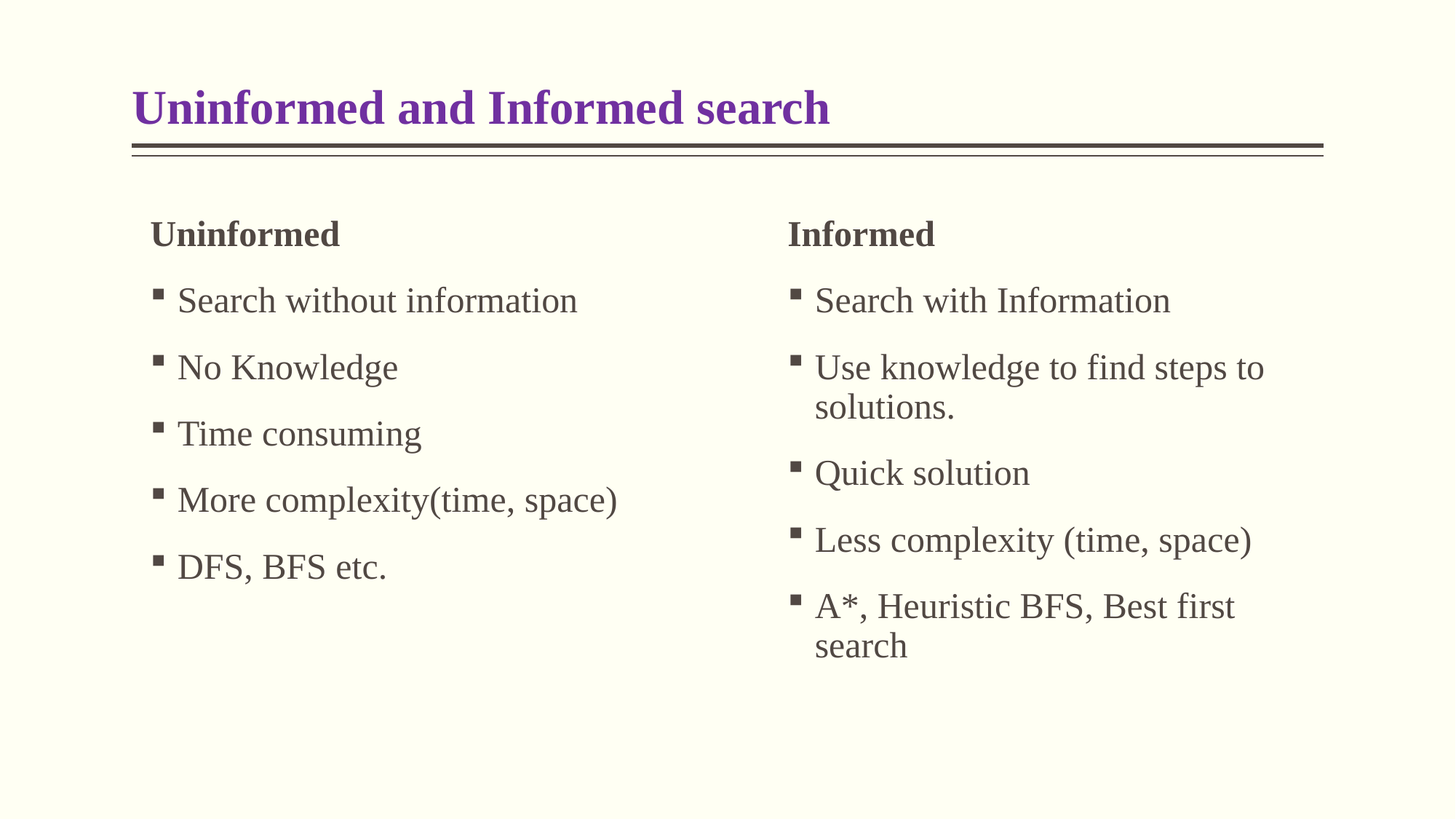

# Uninformed and Informed search
Uninformed
Search without information
No Knowledge
Time consuming
More complexity(time, space)
DFS, BFS etc.
Informed
Search with Information
Use knowledge to find steps to solutions.
Quick solution
Less complexity (time, space)
A*, Heuristic BFS, Best first search